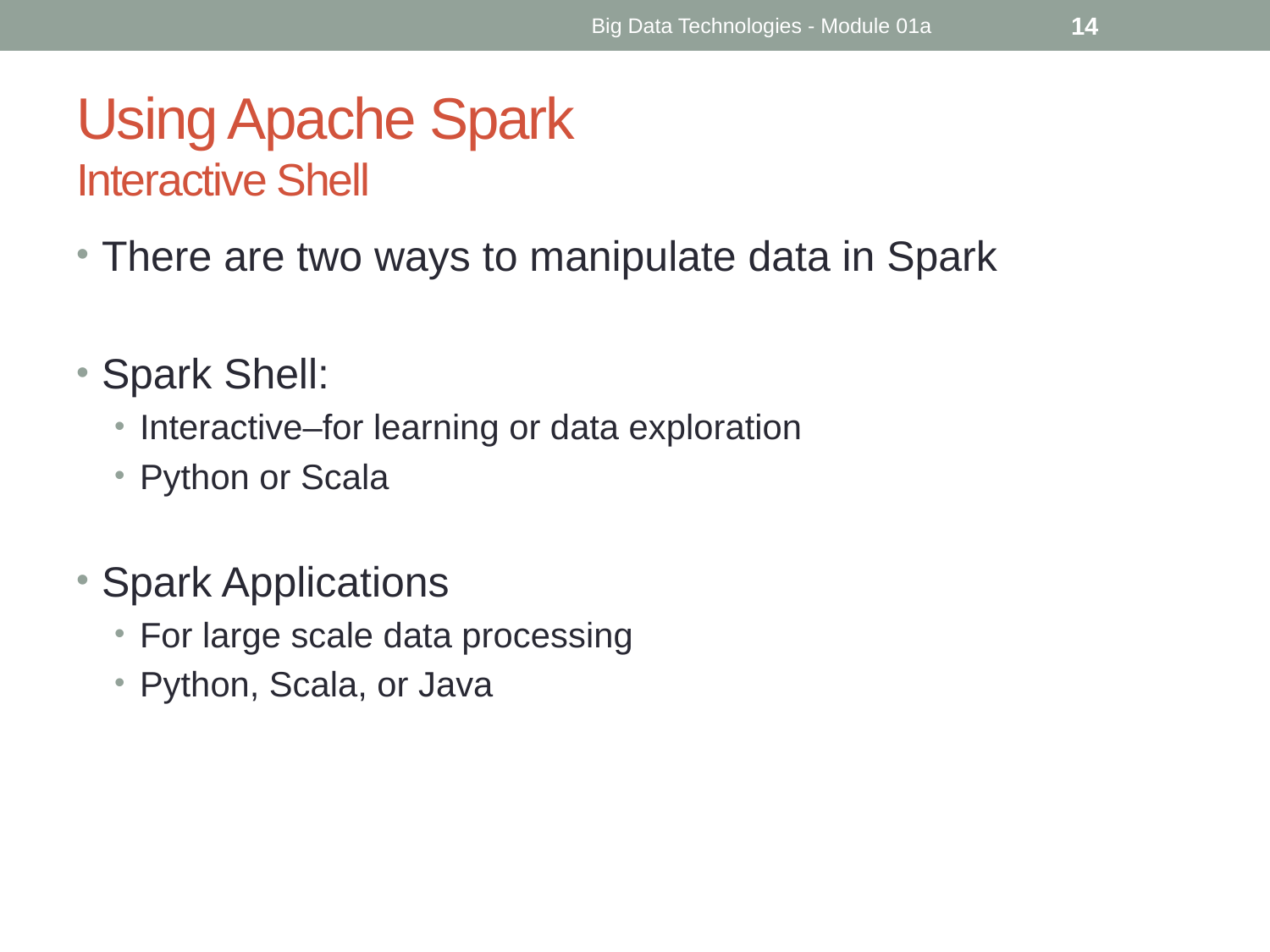

Big Data Technologies - Module 01a
14
# Using Apache Spark Interactive Shell
There are two ways to manipulate data in Spark

Spark Shell:
Interactive–for learning or data exploration
Python or Scala

Spark Applications
For large scale data processing
Python, Scala, or Java